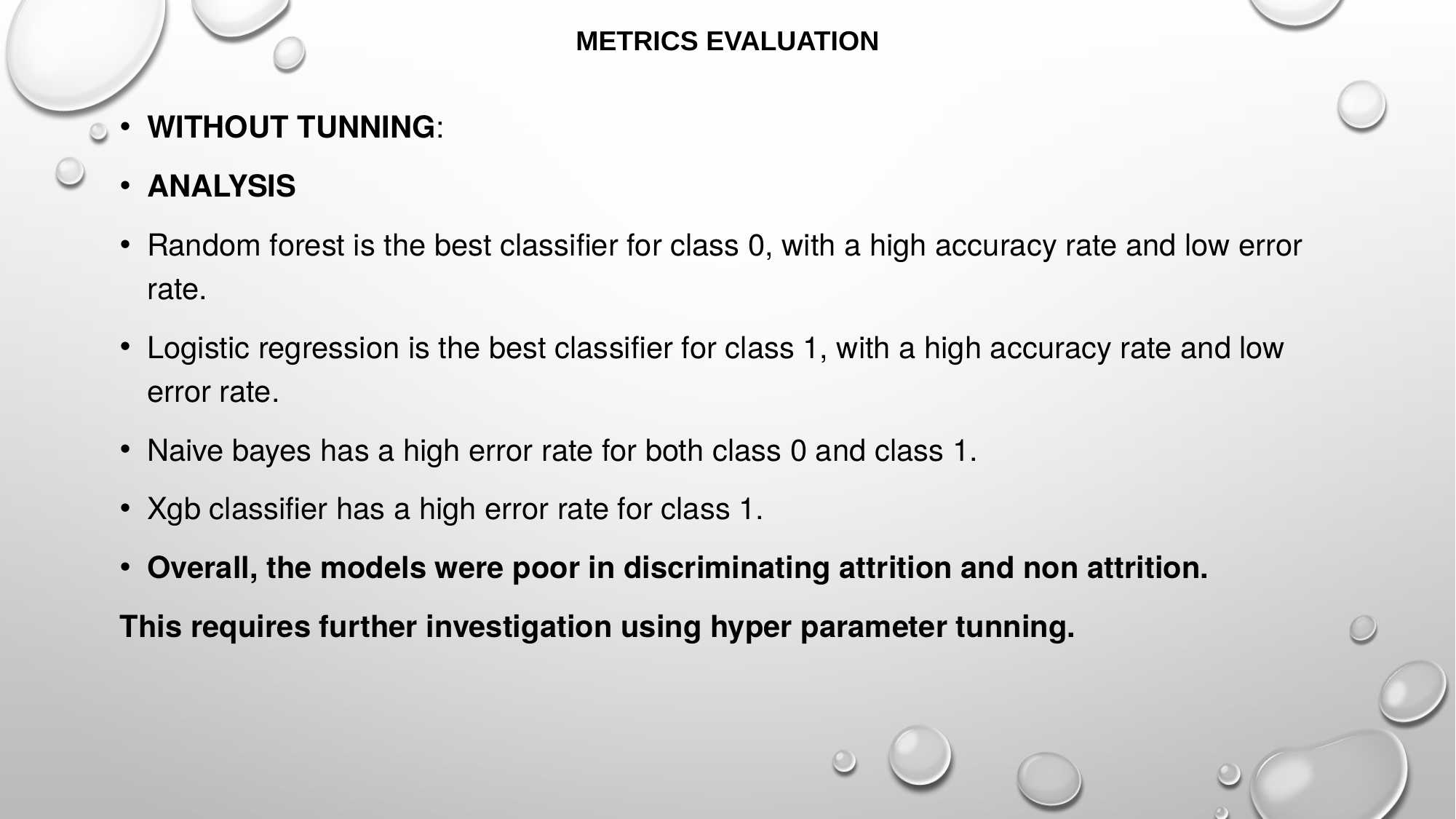

# Metrics Evaluation
Without tunning:
Analysis
Random forest is the best classifier for class 0, with a high accuracy rate and low error rate.
Logistic regression is the best classifier for class 1, with a high accuracy rate and low error rate.
Naive bayes has a high error rate for both class 0 and class 1.
Xgb classifier has a high error rate for class 1.
Overall, the models were poor in discriminating attrition and non attrition.
This requires further investigation using hyper parameter tunning.